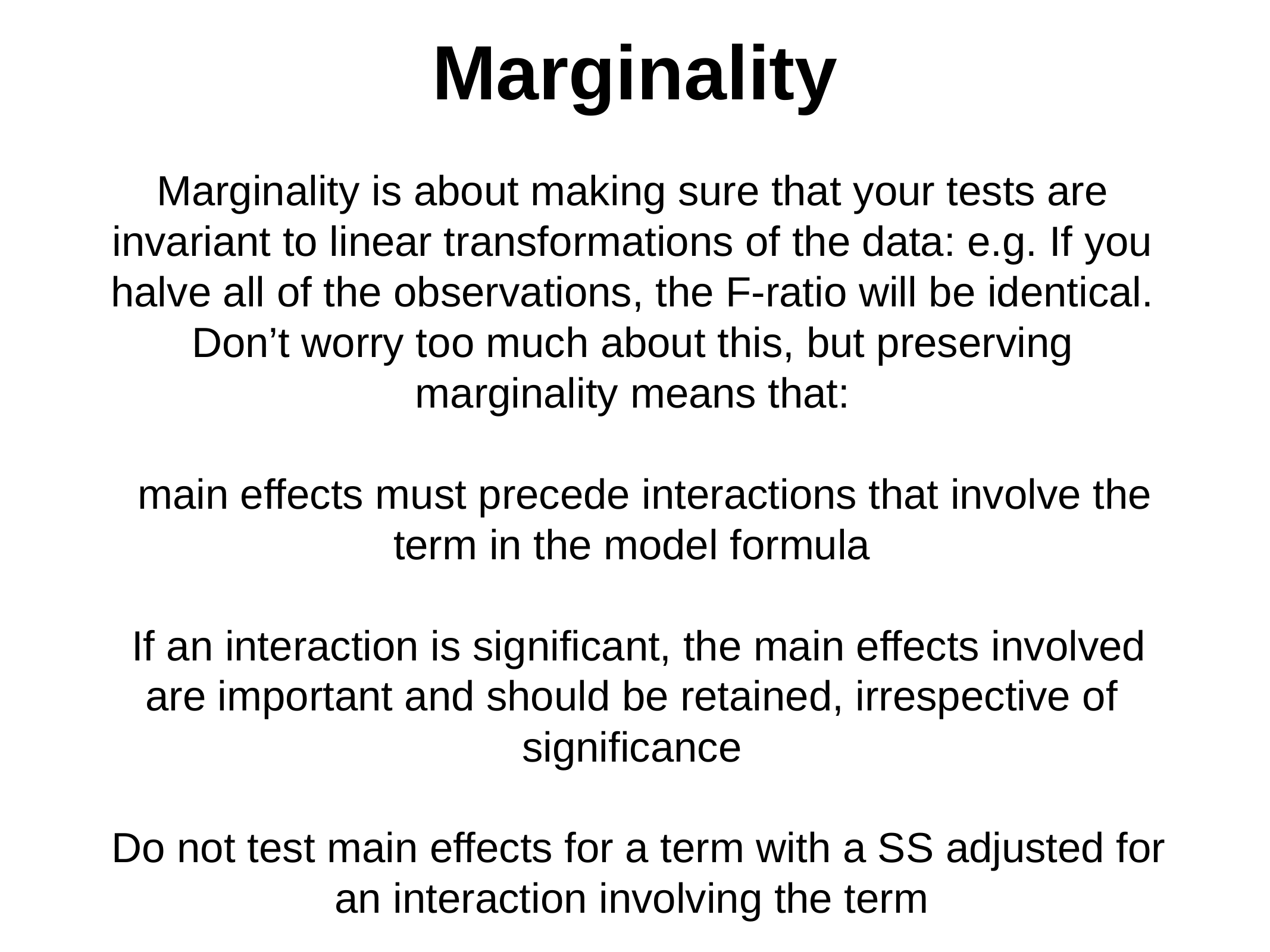

Marginality
Marginality is about making sure that your tests are invariant to linear transformations of the data: e.g. If you halve all of the observations, the F-ratio will be identical. Don’t worry too much about this, but preserving marginality means that:

 main effects must precede interactions that involve the term in the model formula

If an interaction is significant, the main effects involved are important and should be retained, irrespective of significance

Do not test main effects for a term with a SS adjusted for an interaction involving the term